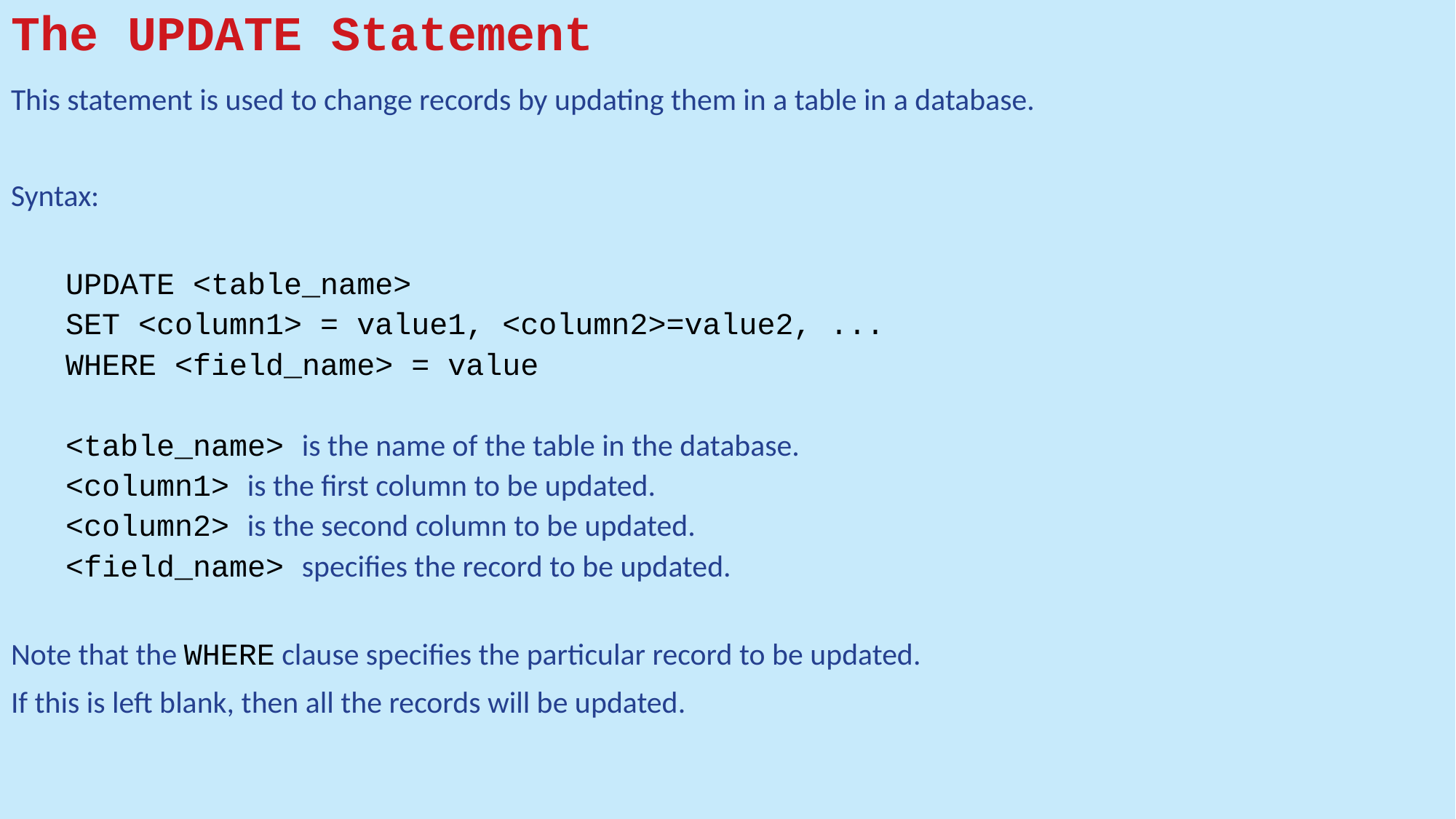

# The UPDATE Statement
This statement is used to change records by updating them in a table in a database.

Syntax:

UPDATE <table_name>
SET <column1> = value1, <column2>=value2, ...
WHERE <field_name> = value

<table_name> is the name of the table in the database.
<column1> is the first column to be updated.
<column2> is the second column to be updated.
<field_name> specifies the record to be updated.

Note that the WHERE clause specifies the particular record to be updated.
If this is left blank, then all the records will be updated.